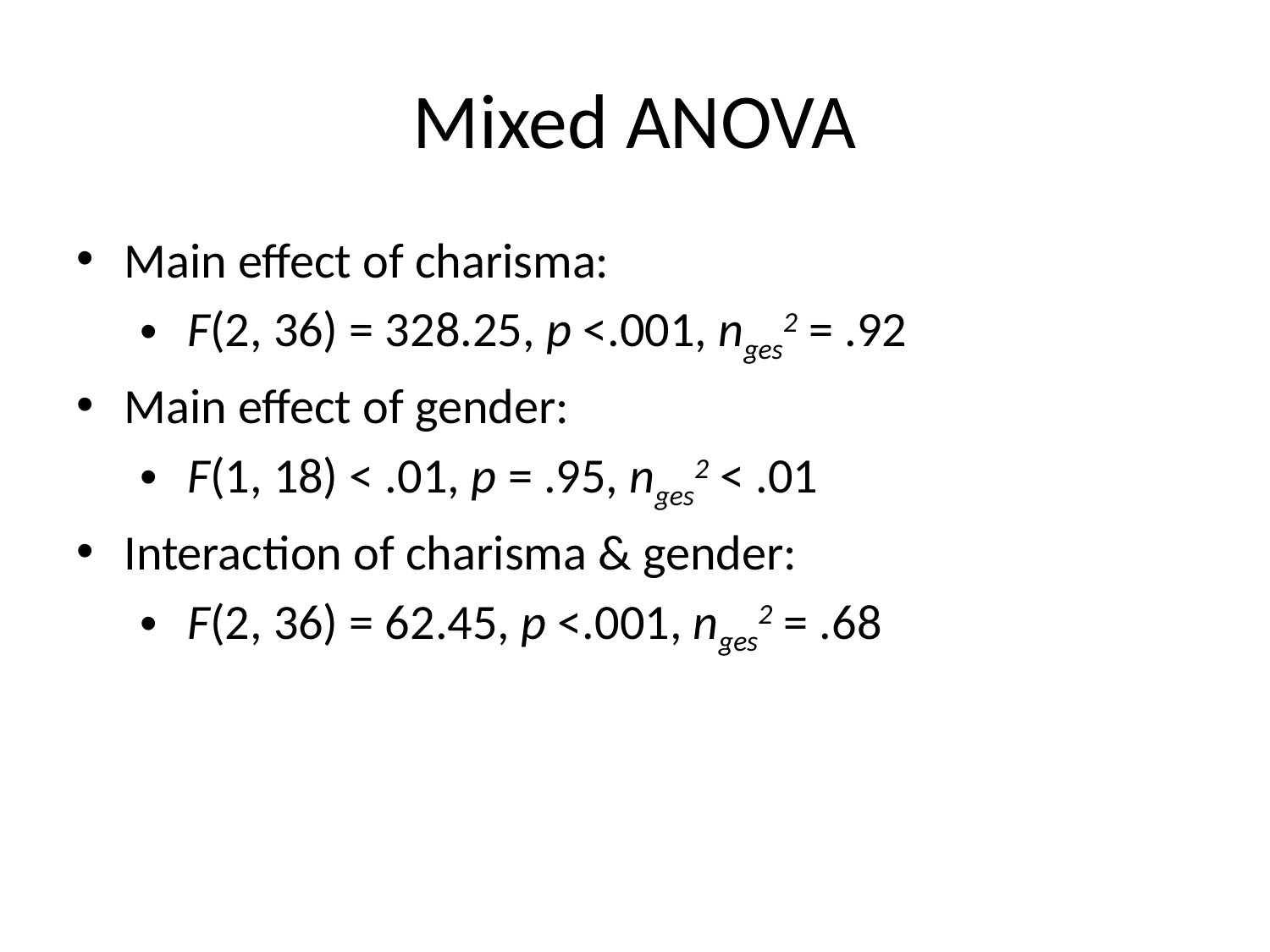

# Mixed ANOVA
Main effect of charisma:
F(2, 36) = 328.25, p <.001, nges2 = .92
Main effect of gender:
F(1, 18) < .01, p = .95, nges2 < .01
Interaction of charisma & gender:
F(2, 36) = 62.45, p <.001, nges2 = .68